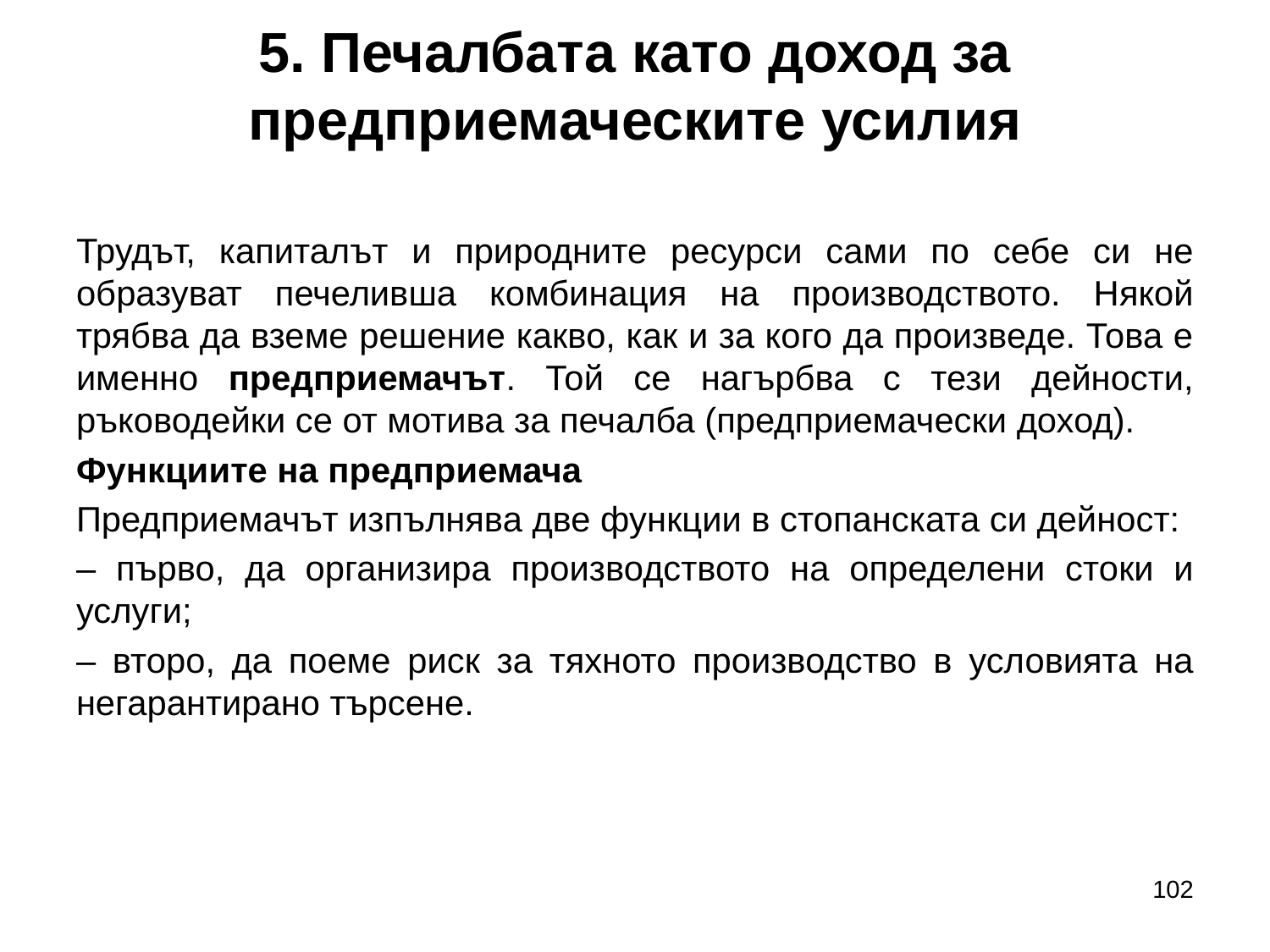

# 5. Печалбата като доход за предприемаческите усилия
Трудът, капиталът и природните ресурси сами по себе си не образуват печеливша комбинация на производството. Някой трябва да вземе решение какво, как и за кого да произведе. Това е именно предприемачът. Той се нагърбва с тези дейности, ръководейки се от мотива за печалба (предприемачески доход).
Функциите на предприемача
Предприемачът изпълнява две функции в стопанската си дейност:
– първо, да организира производството на определени стоки и услуги;
– второ, да поеме риск за тяхното производство в условията на негарантирано търсене.

102